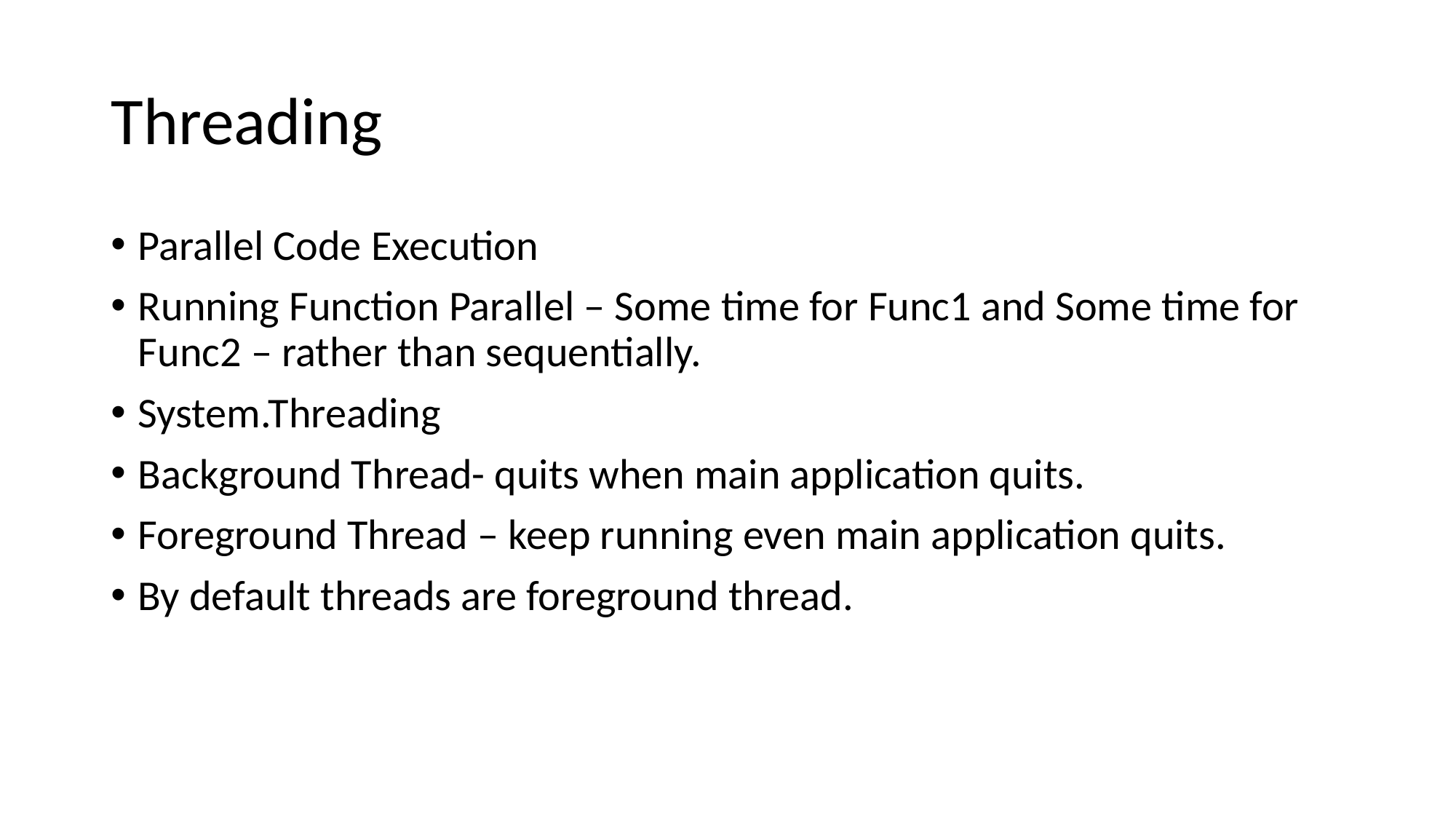

# Threading
Parallel Code Execution
Running Function Parallel – Some time for Func1 and Some time for Func2 – rather than sequentially.
System.Threading
Background Thread- quits when main application quits.
Foreground Thread – keep running even main application quits.
By default threads are foreground thread.